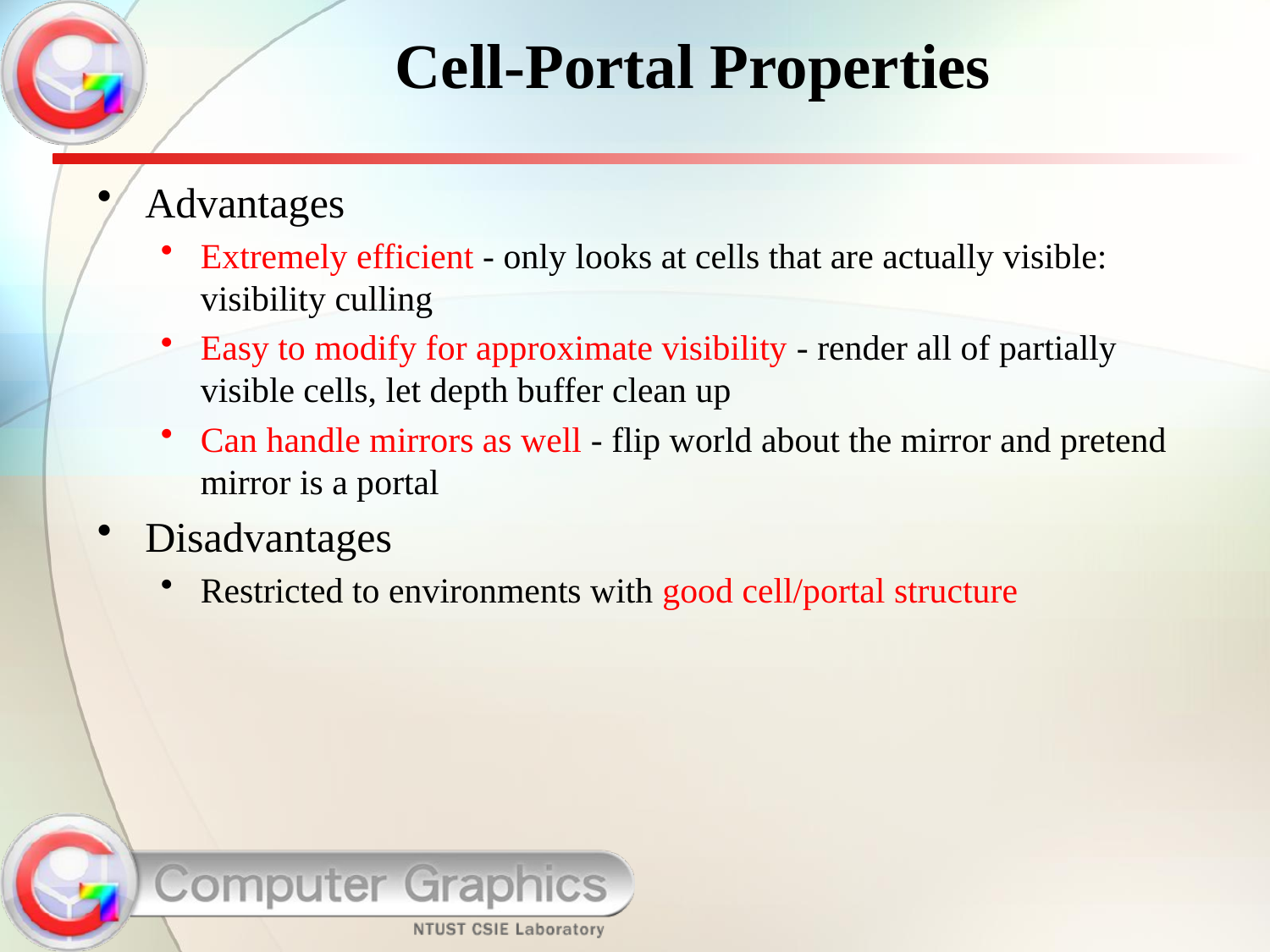

# Cell-Portal Properties
Advantages
Extremely efficient - only looks at cells that are actually visible: visibility culling
Easy to modify for approximate visibility - render all of partially visible cells, let depth buffer clean up
Can handle mirrors as well - flip world about the mirror and pretend mirror is a portal
Disadvantages
Restricted to environments with good cell/portal structure